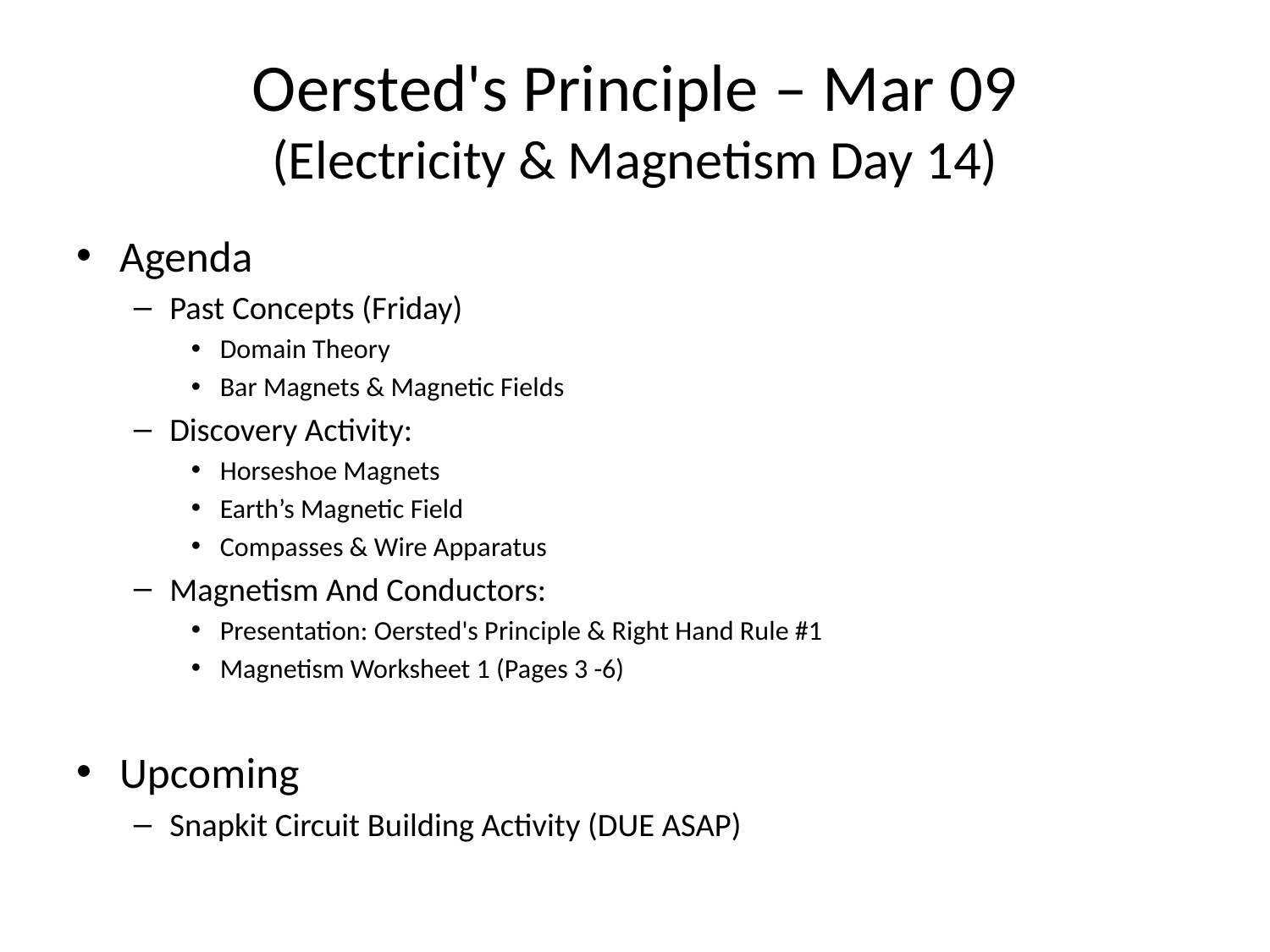

# Oersted's Principle – Mar 09 (Electricity & Magnetism Day 14)
Agenda
Past Concepts (Friday)
Domain Theory
Bar Magnets & Magnetic Fields
Discovery Activity:
Horseshoe Magnets
Earth’s Magnetic Field
Compasses & Wire Apparatus
Magnetism And Conductors:
Presentation: Oersted's Principle & Right Hand Rule #1
Magnetism Worksheet 1 (Pages 3 -6)

Upcoming
Snapkit Circuit Building Activity (DUE ASAP)